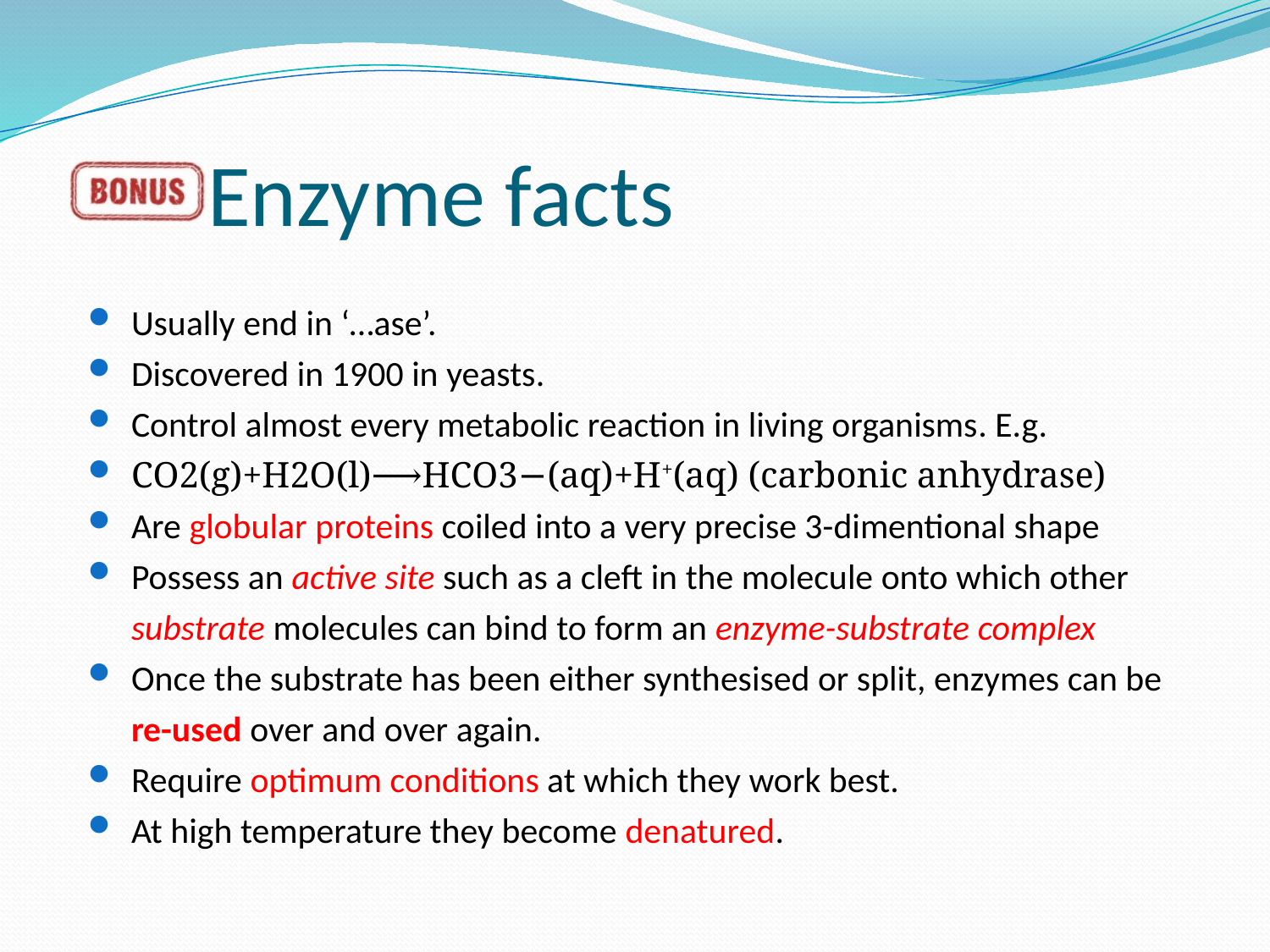

# Enzyme facts
Usually end in ‘…ase’.
Discovered in 1900 in yeasts.
Control almost every metabolic reaction in living organisms. E.g.
CO2(g)+H2O(l)⟶HCO3−(aq)+H+(aq) (carbonic anhydrase)
Are globular proteins coiled into a very precise 3-dimentional shape
Possess an active site such as a cleft in the molecule onto which other substrate molecules can bind to form an enzyme-substrate complex
Once the substrate has been either synthesised or split, enzymes can be re-used over and over again.
Require optimum conditions at which they work best.
At high temperature they become denatured.